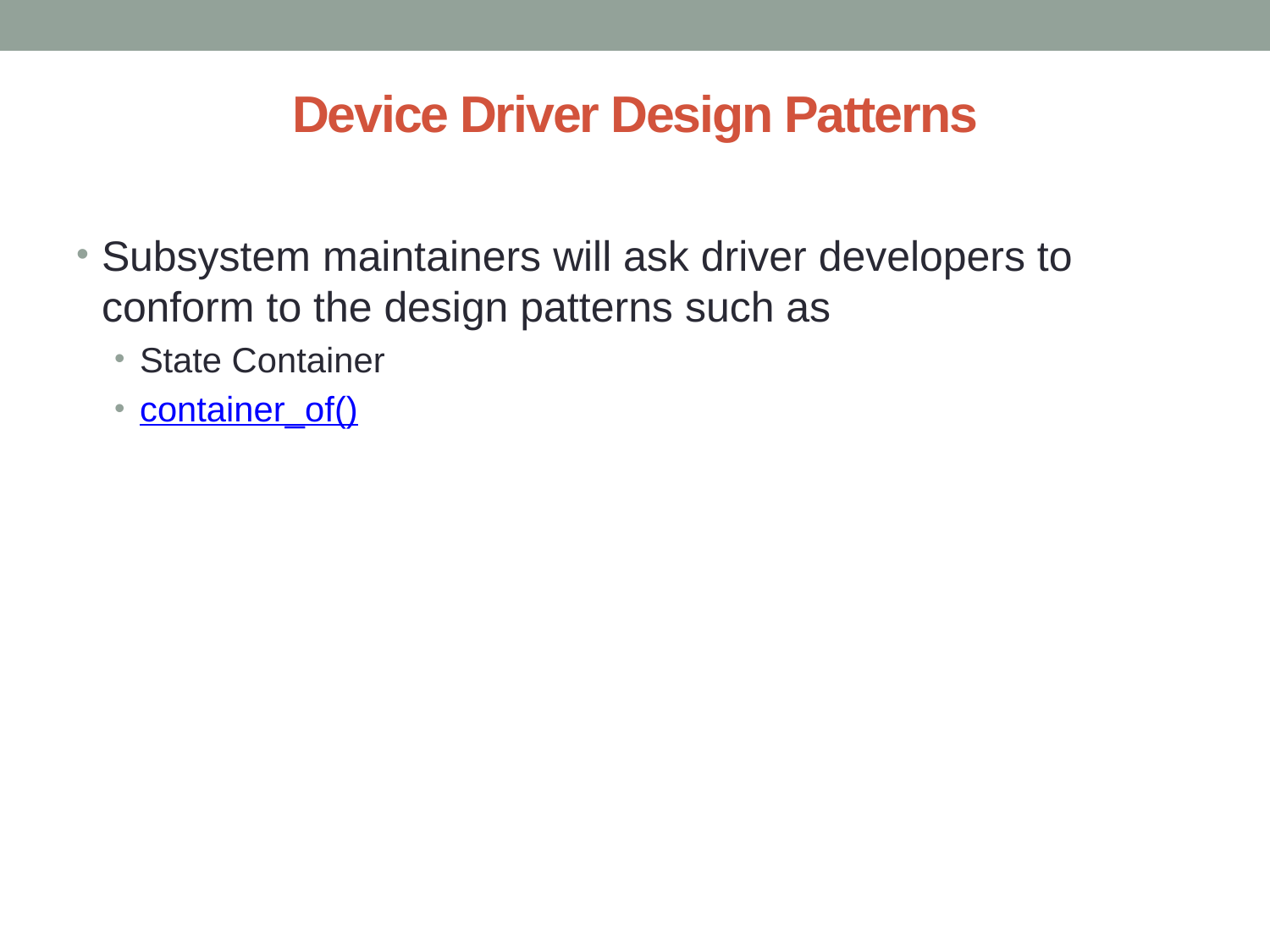

# Device Driver Design Patterns
Subsystem maintainers will ask driver developers to conform to the design patterns such as
State Container
container_of()